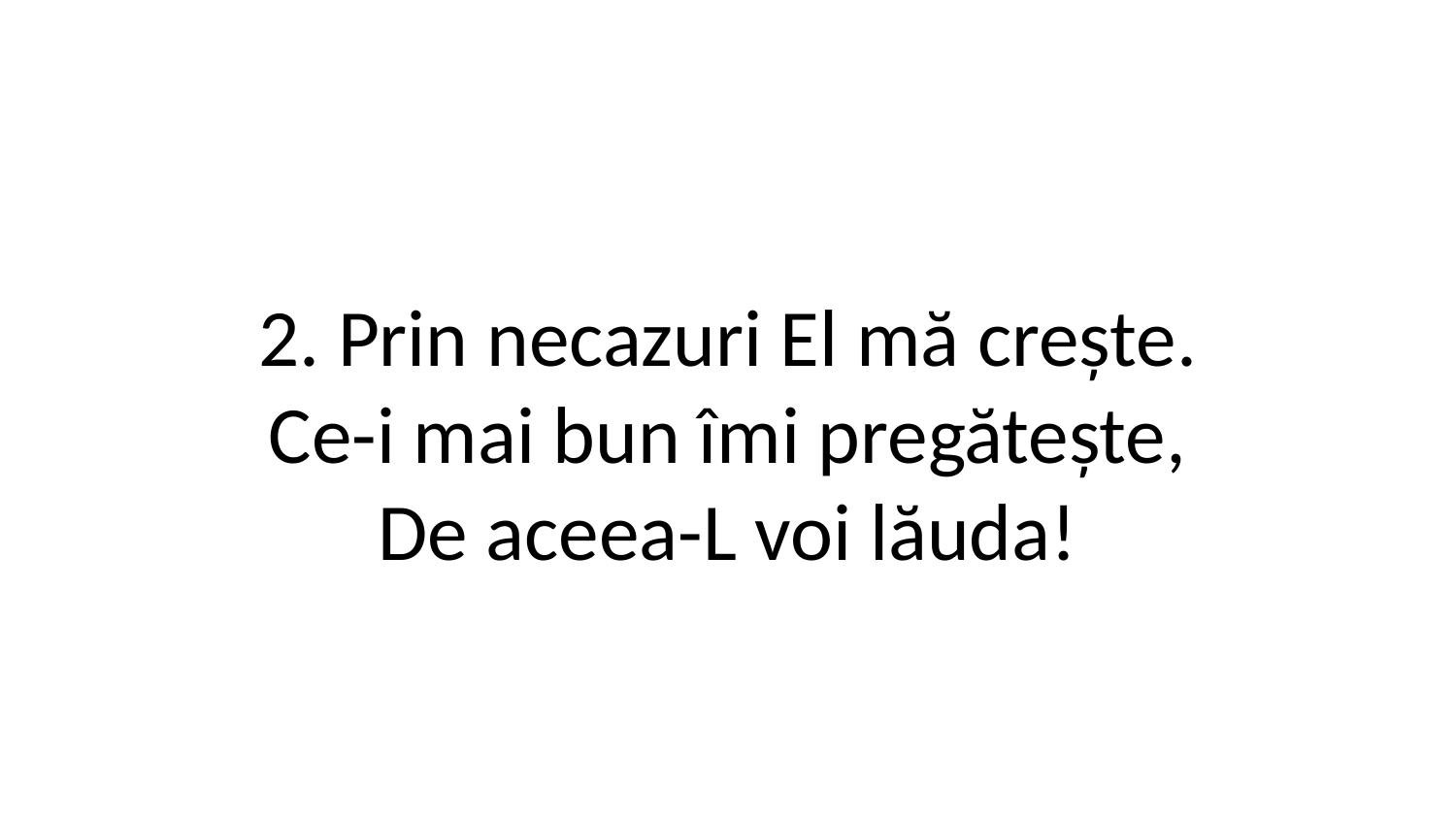

2. Prin necazuri El mă crește.
Ce-i mai bun îmi pregătește,
De aceea-L voi lăuda!